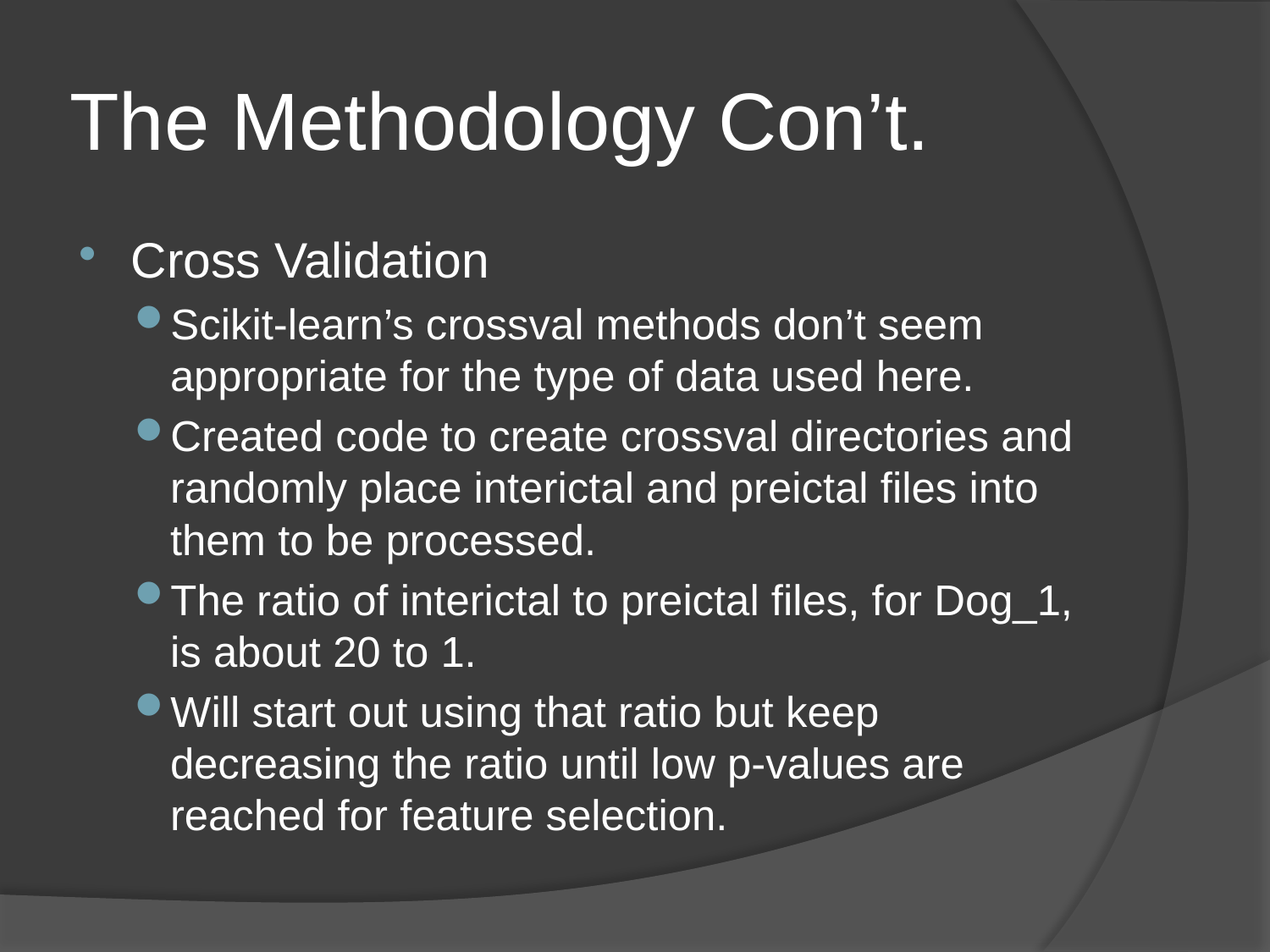

# The Methodology Con’t.
Cross Validation
Scikit-learn’s crossval methods don’t seem appropriate for the type of data used here.
Created code to create crossval directories and randomly place interictal and preictal files into them to be processed.
The ratio of interictal to preictal files, for Dog_1, is about 20 to 1.
Will start out using that ratio but keep decreasing the ratio until low p-values are reached for feature selection.